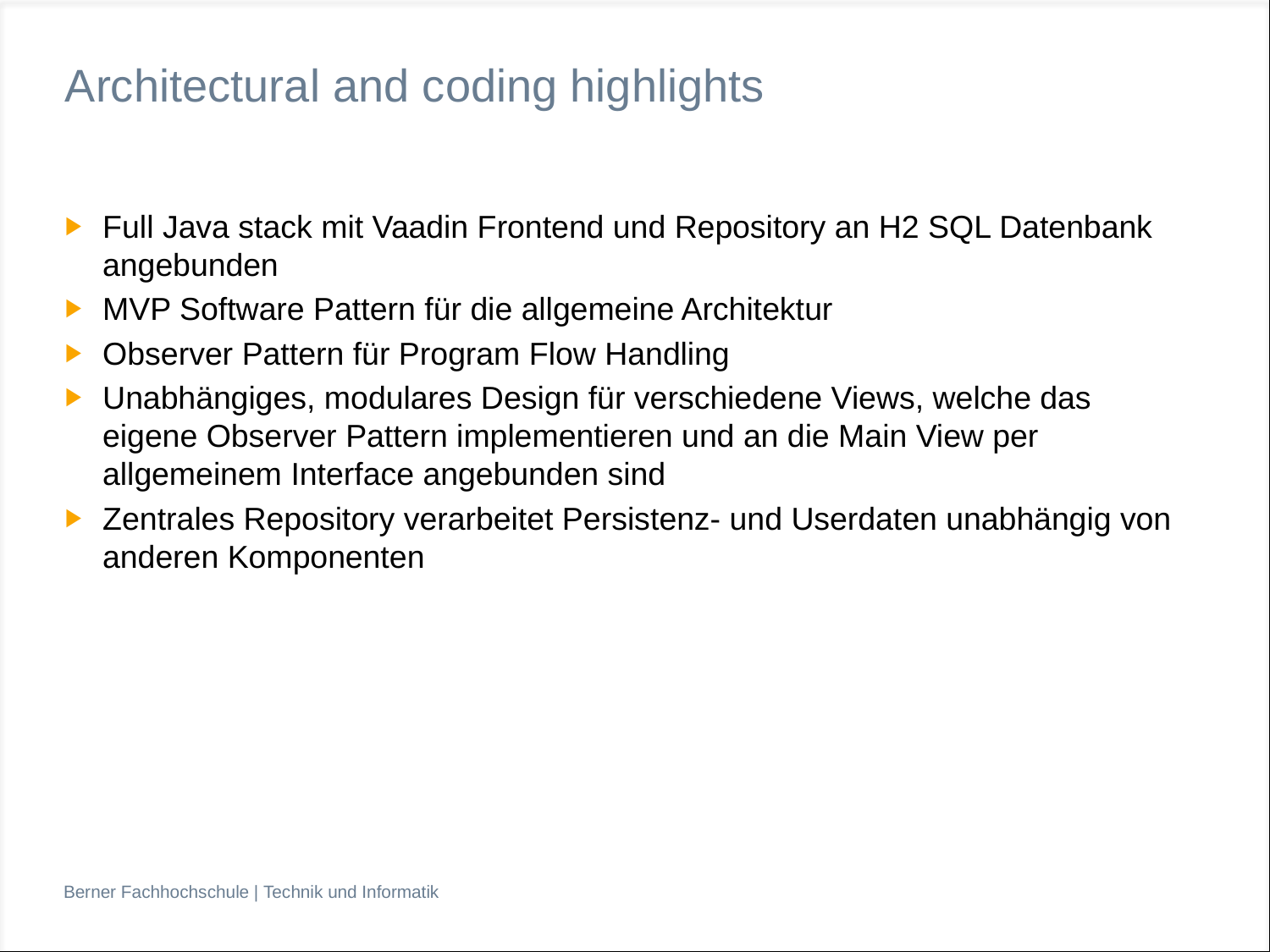

# Architectural and coding highlights
Full Java stack mit Vaadin Frontend und Repository an H2 SQL Datenbank angebunden
MVP Software Pattern für die allgemeine Architektur
Observer Pattern für Program Flow Handling
Unabhängiges, modulares Design für verschiedene Views, welche das eigene Observer Pattern implementieren und an die Main View per allgemeinem Interface angebunden sind
Zentrales Repository verarbeitet Persistenz- und Userdaten unabhängig von anderen Komponenten